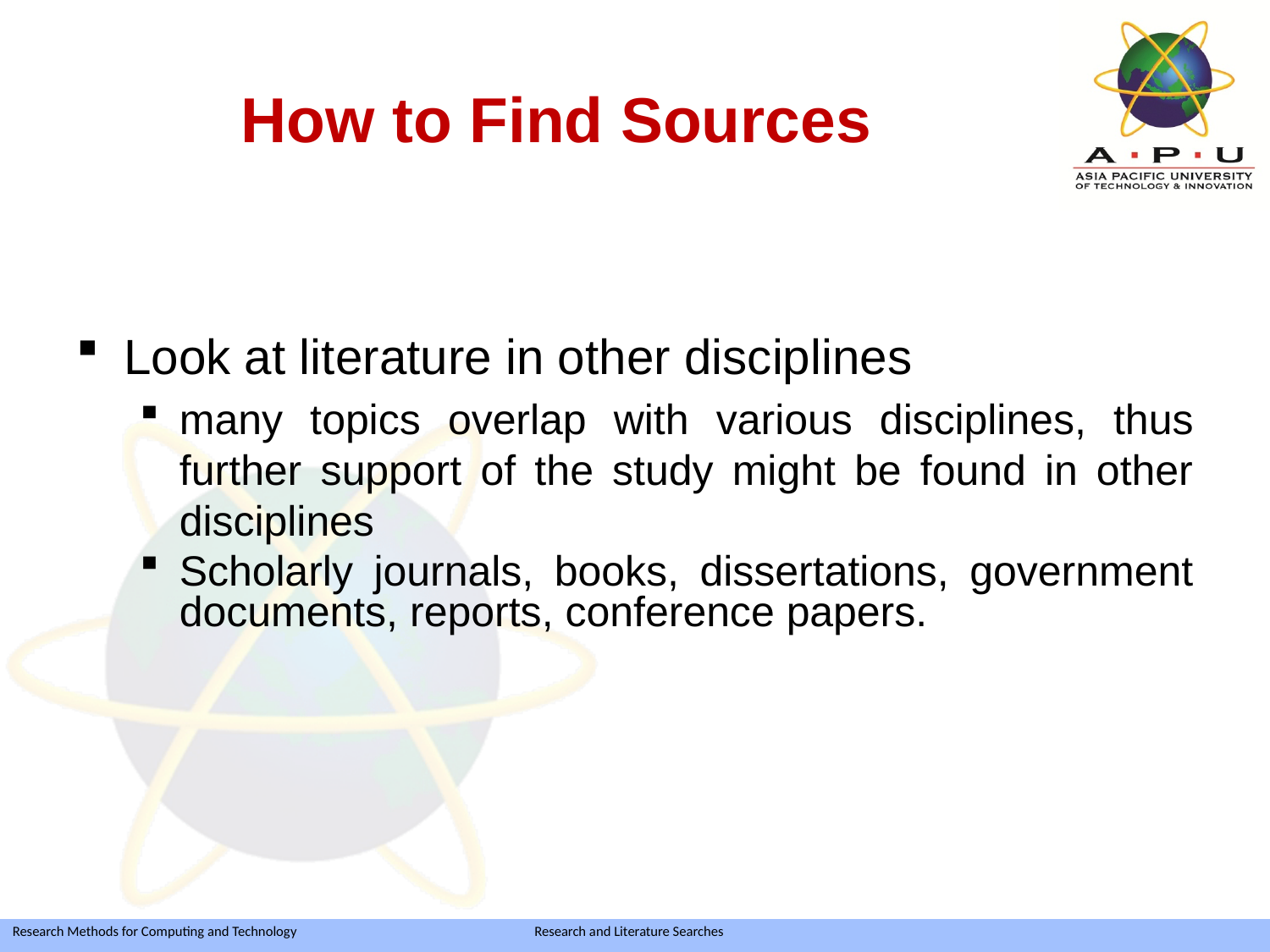

# How to Find Sources
Look at literature in other disciplines
many topics overlap with various disciplines, thus further support of the study might be found in other disciplines
Scholarly journals, books, dissertations, government documents, reports, conference papers.